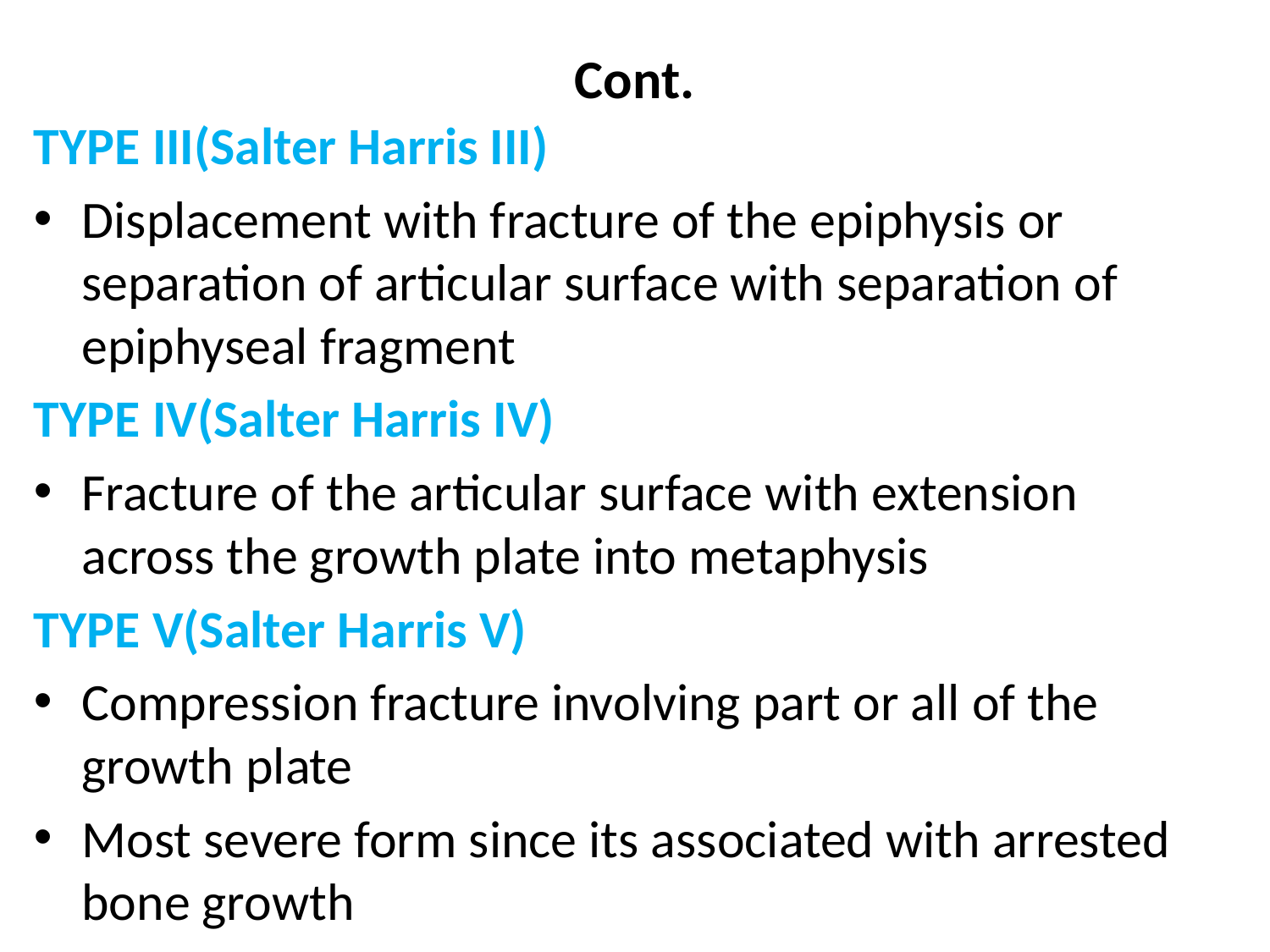

# Cont.
TYPE III(Salter Harris III)
Displacement with fracture of the epiphysis or separation of articular surface with separation of epiphyseal fragment
TYPE IV(Salter Harris IV)
Fracture of the articular surface with extension across the growth plate into metaphysis
TYPE V(Salter Harris V)
Compression fracture involving part or all of the growth plate
Most severe form since its associated with arrested bone growth